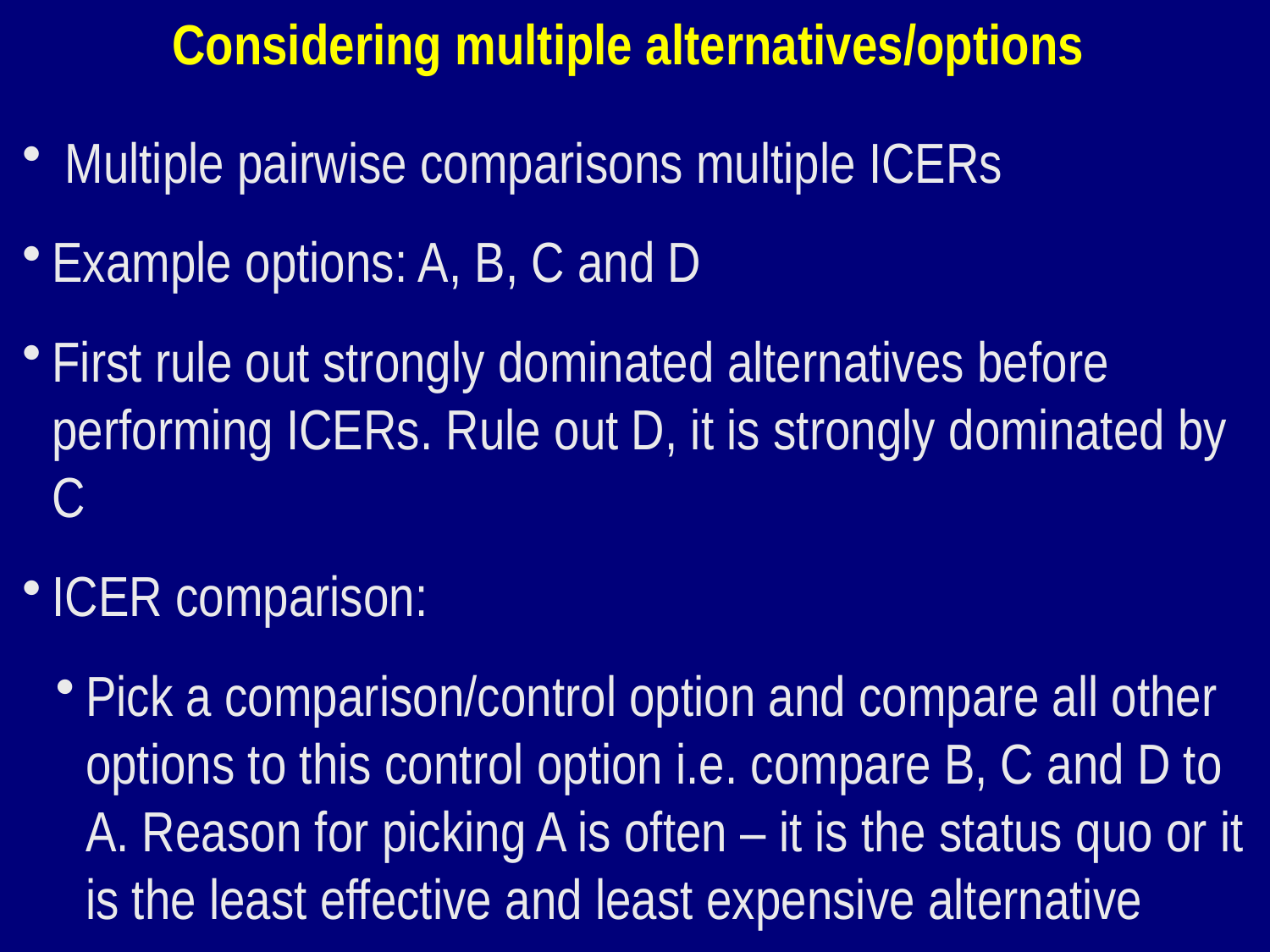

Considering multiple alternatives/options

 Multiple pairwise comparisons multiple ICERs
Example options: A, B, C and D
First rule out strongly dominated alternatives before performing ICERs. Rule out D, it is strongly dominated by C
ICER comparison:
Pick a comparison/control option and compare all other options to this control option i.e. compare B, C and D to A. Reason for picking A is often – it is the status quo or it is the least effective and least expensive alternative